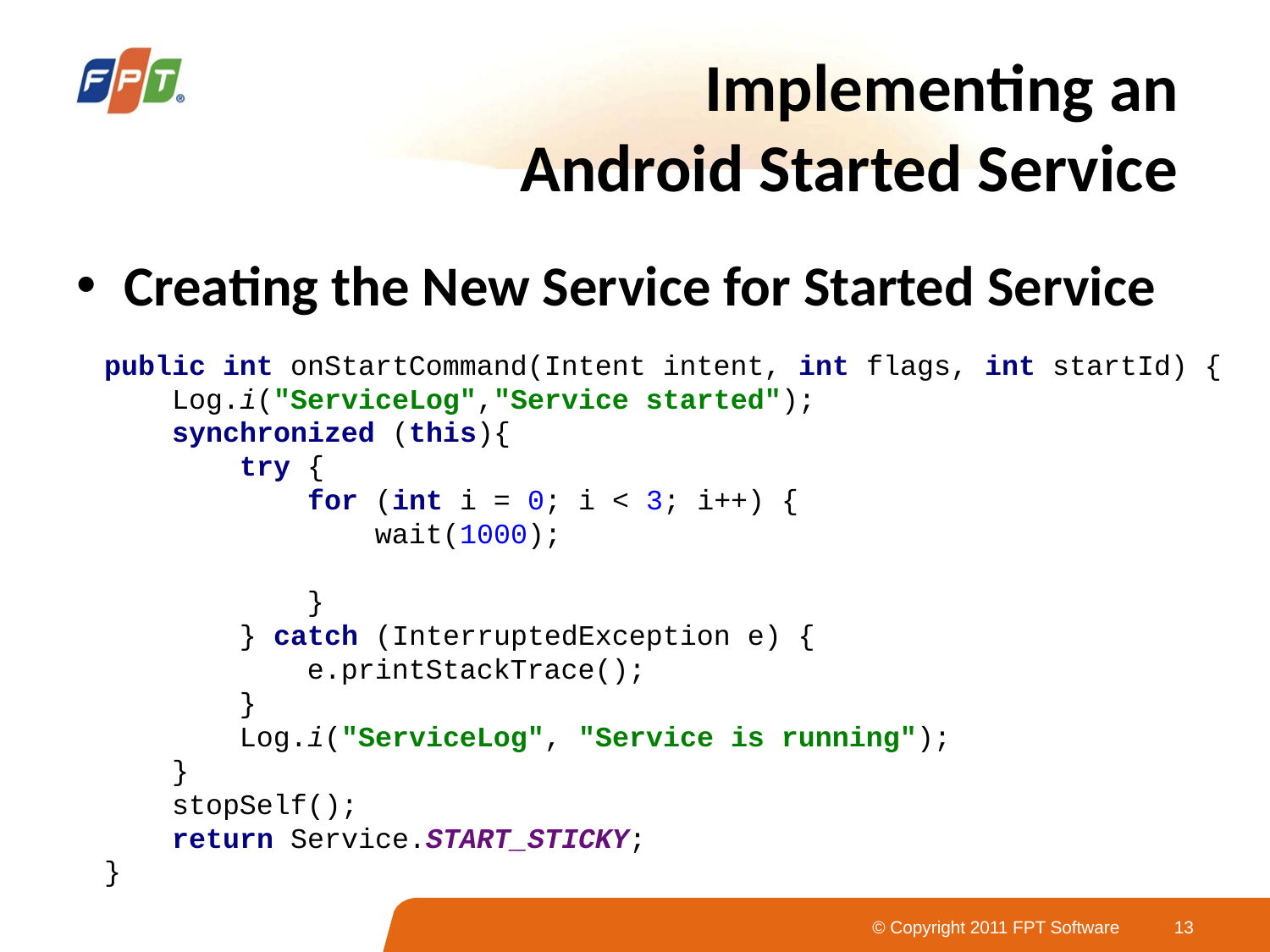

# Implementing an Android Started Service
Creating the New Service for Started Service
public int onStartCommand(Intent intent, int flags, int startId) {
    Log.i("ServiceLog","Service started");
    synchronized (this){
        try {
            for (int i = 0; i < 3; i++) {
                wait(1000);
            }
        } catch (InterruptedException e) {
            e.printStackTrace();
        }
        Log.i("ServiceLog", "Service is running");
    }
    stopSelf();
    return Service.START_STICKY;
}